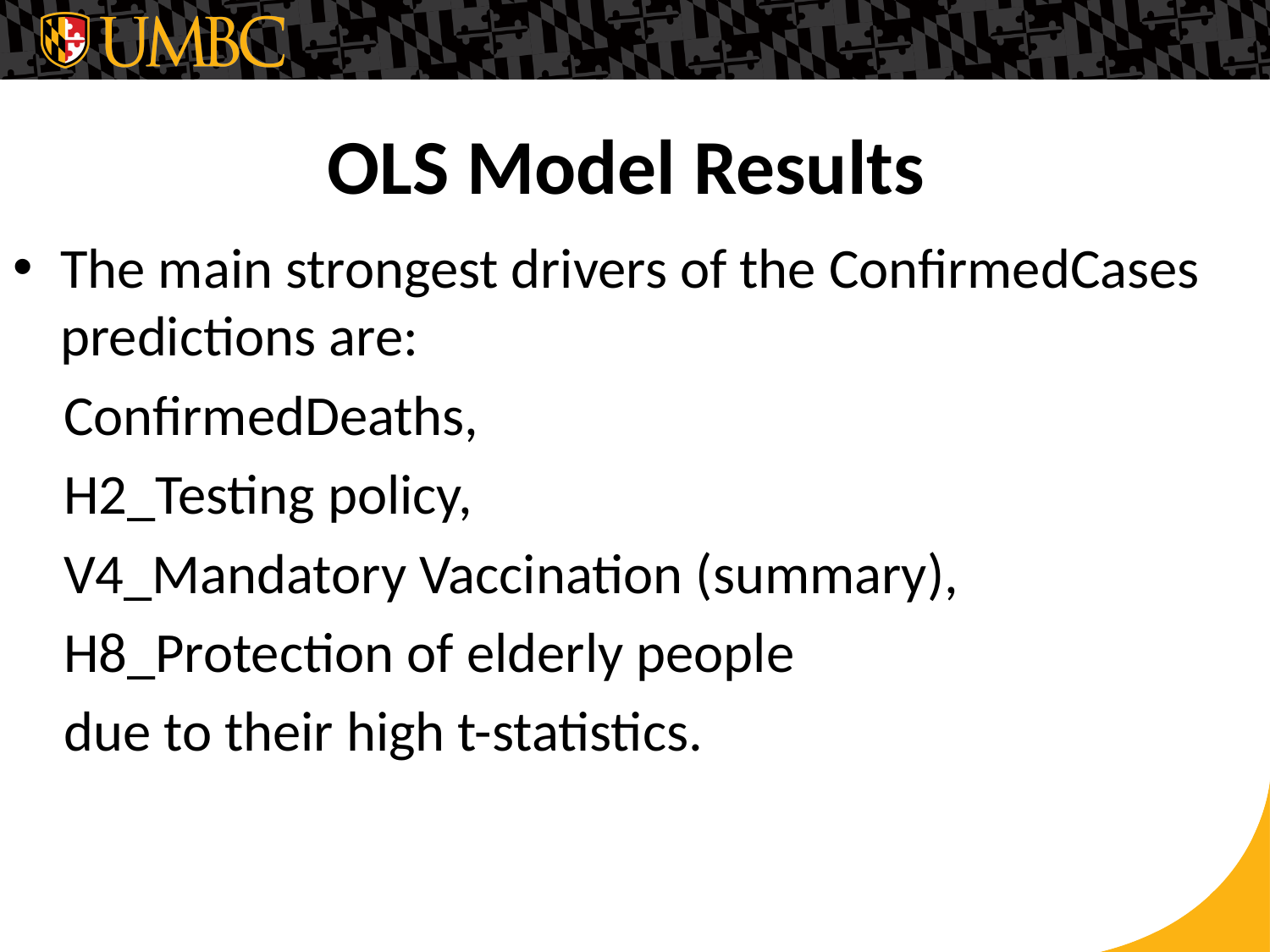

# OLS Model Results
The main strongest drivers of the ConfirmedCases predictions are:
    ConfirmedDeaths,
    H2_Testing policy,
    V4_Mandatory Vaccination (summary),
    H8_Protection of elderly people
    due to their high t-statistics.